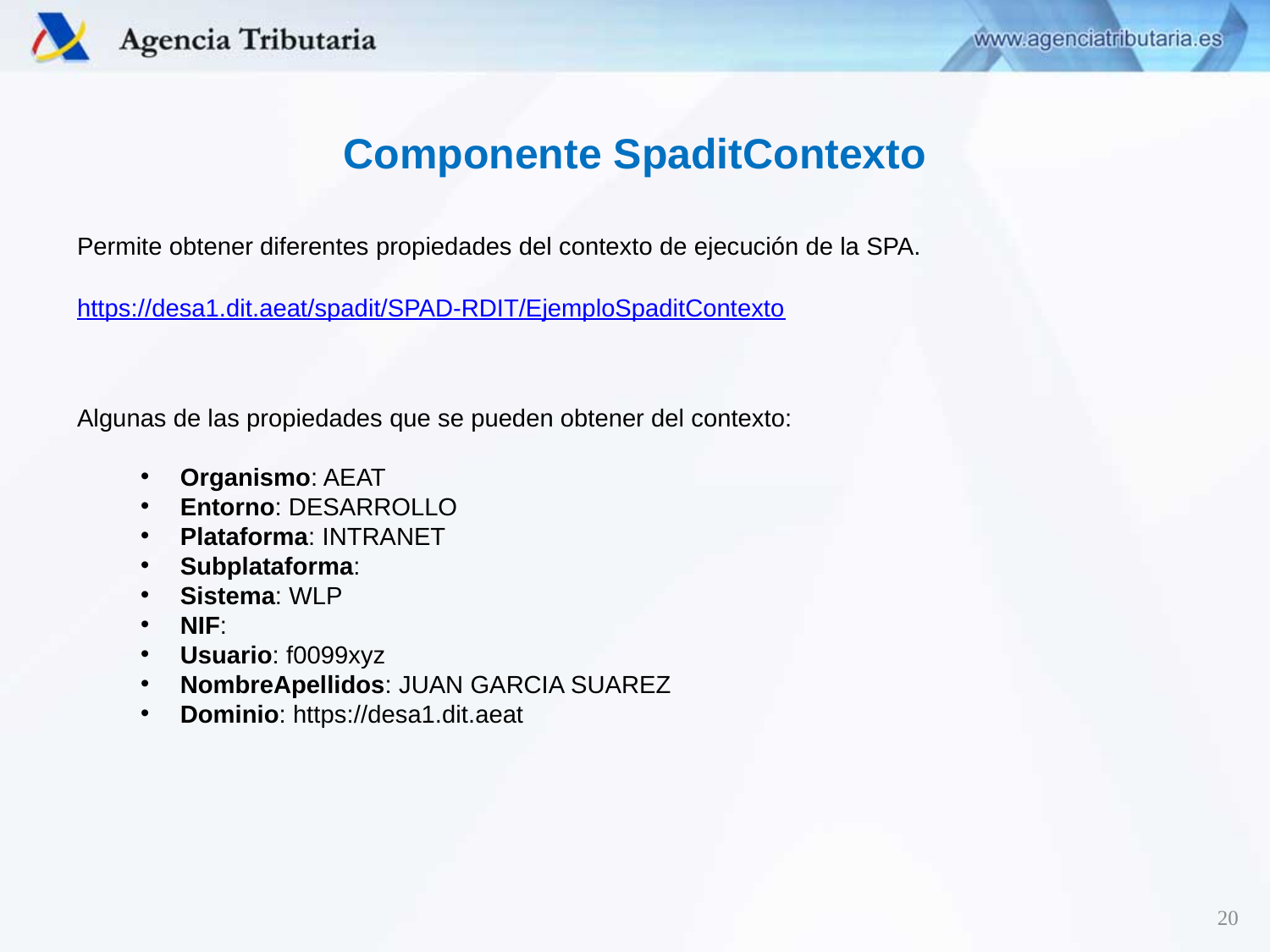

Componente SpaditContexto
Permite obtener diferentes propiedades del contexto de ejecución de la SPA.
https://desa1.dit.aeat/spadit/SPAD-RDIT/EjemploSpaditContexto
Algunas de las propiedades que se pueden obtener del contexto:

Organismo: AEAT
Entorno: DESARROLLO
Plataforma: INTRANET
Subplataforma:
Sistema: WLP
NIF:
Usuario: f0099xyz
NombreApellidos: JUAN GARCIA SUAREZ
Dominio: https://desa1.dit.aeat
20